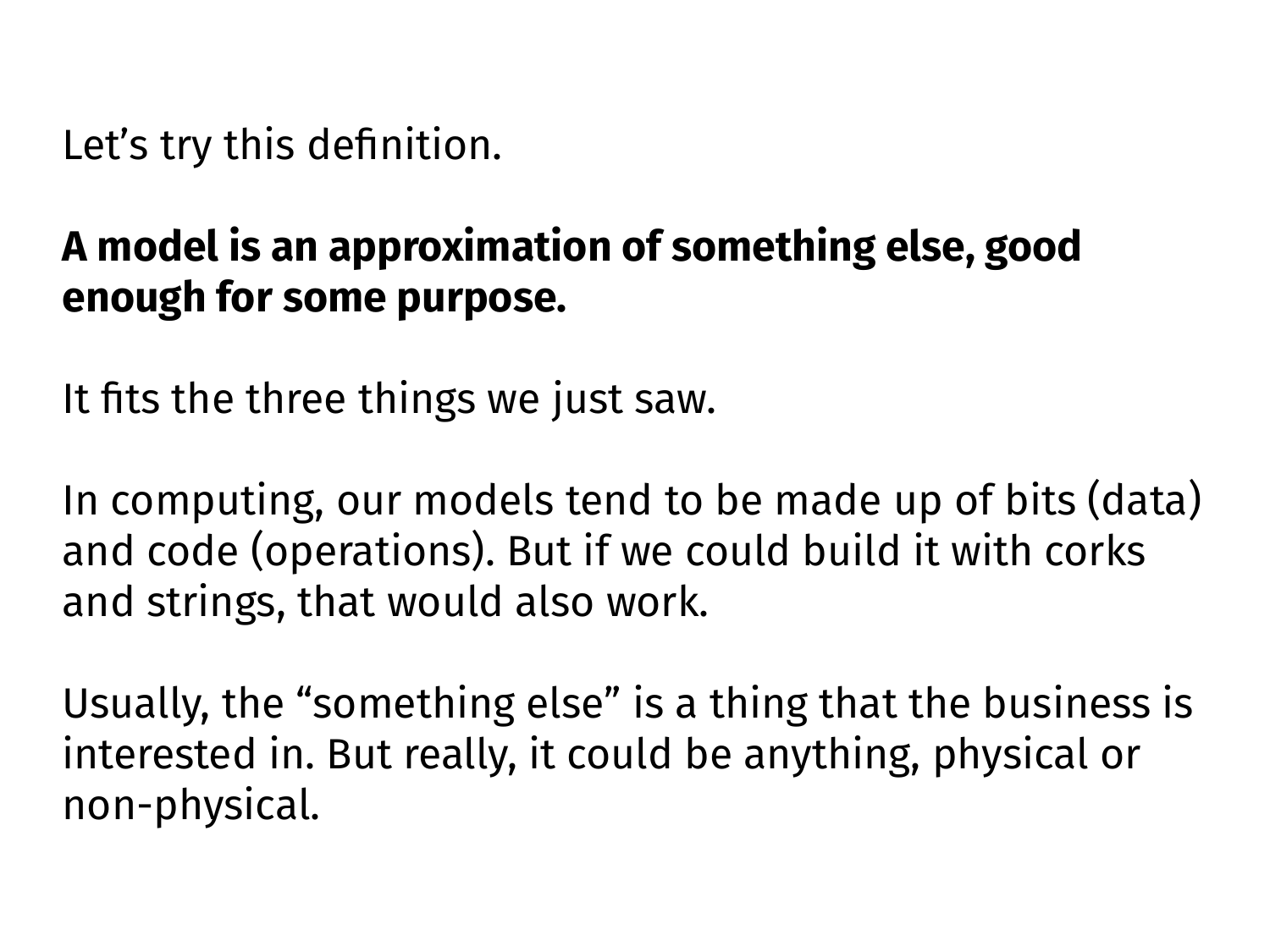

Let’s try this definition.

A model is an approximation of something else, good enough for some purpose.

It fits the three things we just saw.

In computing, our models tend to be made up of bits (data) and code (operations). But if we could build it with corks and strings, that would also work.

Usually, the “something else” is a thing that the business is interested in. But really, it could be anything, physical or non-physical.